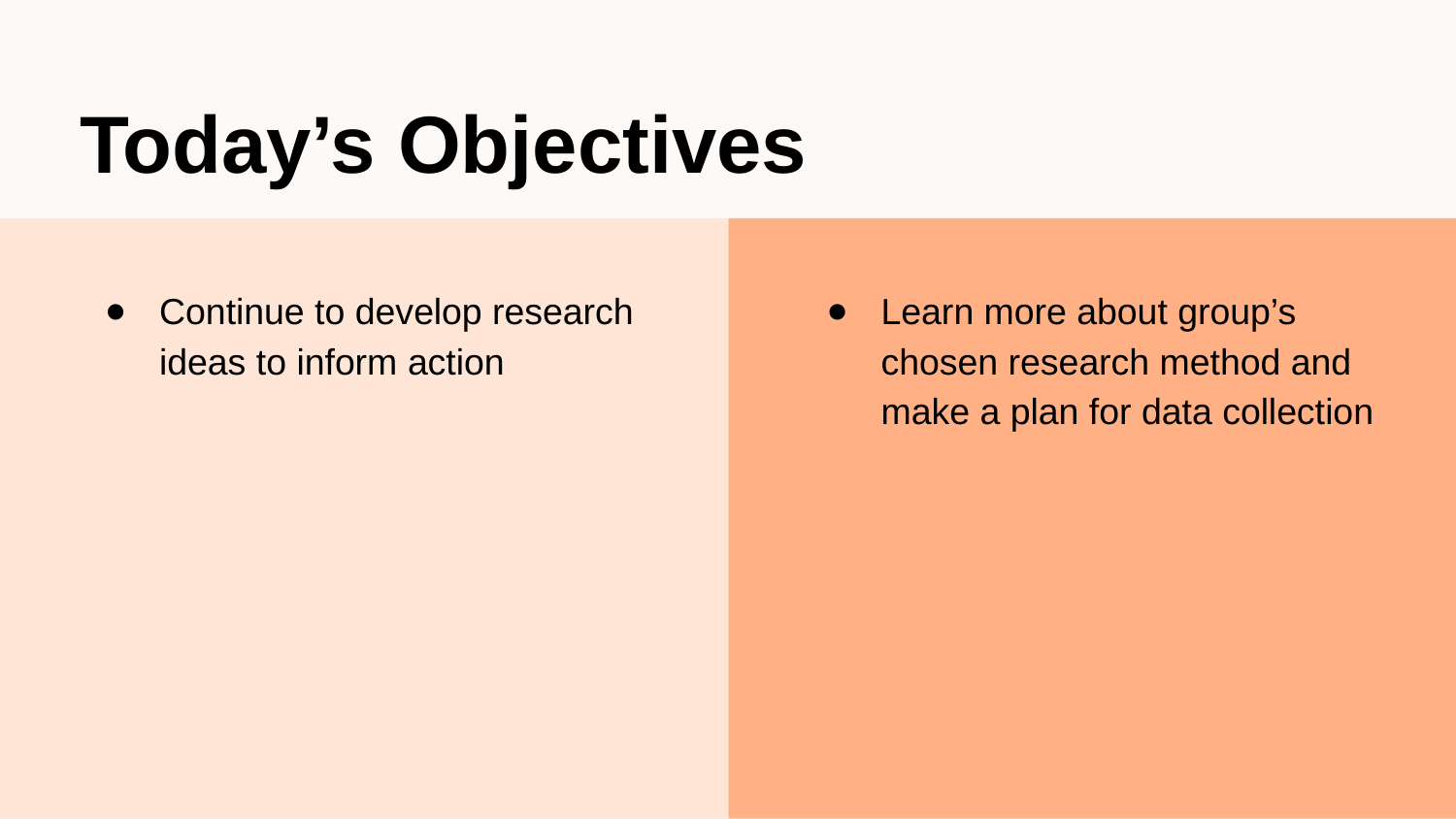

# Today’s Objectives
Continue to develop research ideas to inform action

Learn more about group’s chosen research method and make a plan for data collection